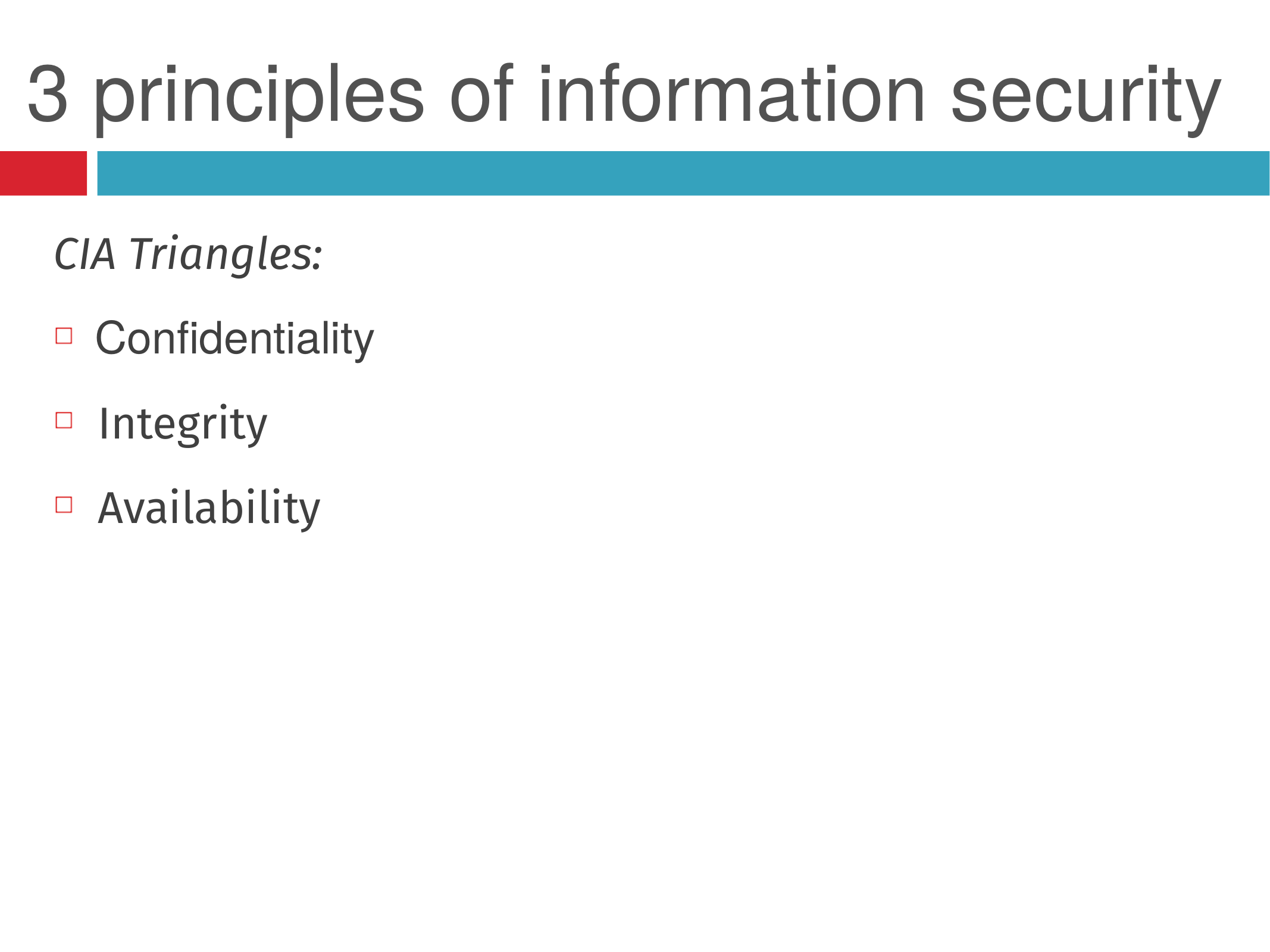

# 3 principles of information security
3
CIA Triangles:
 Confidentiality
Integrity
Availability